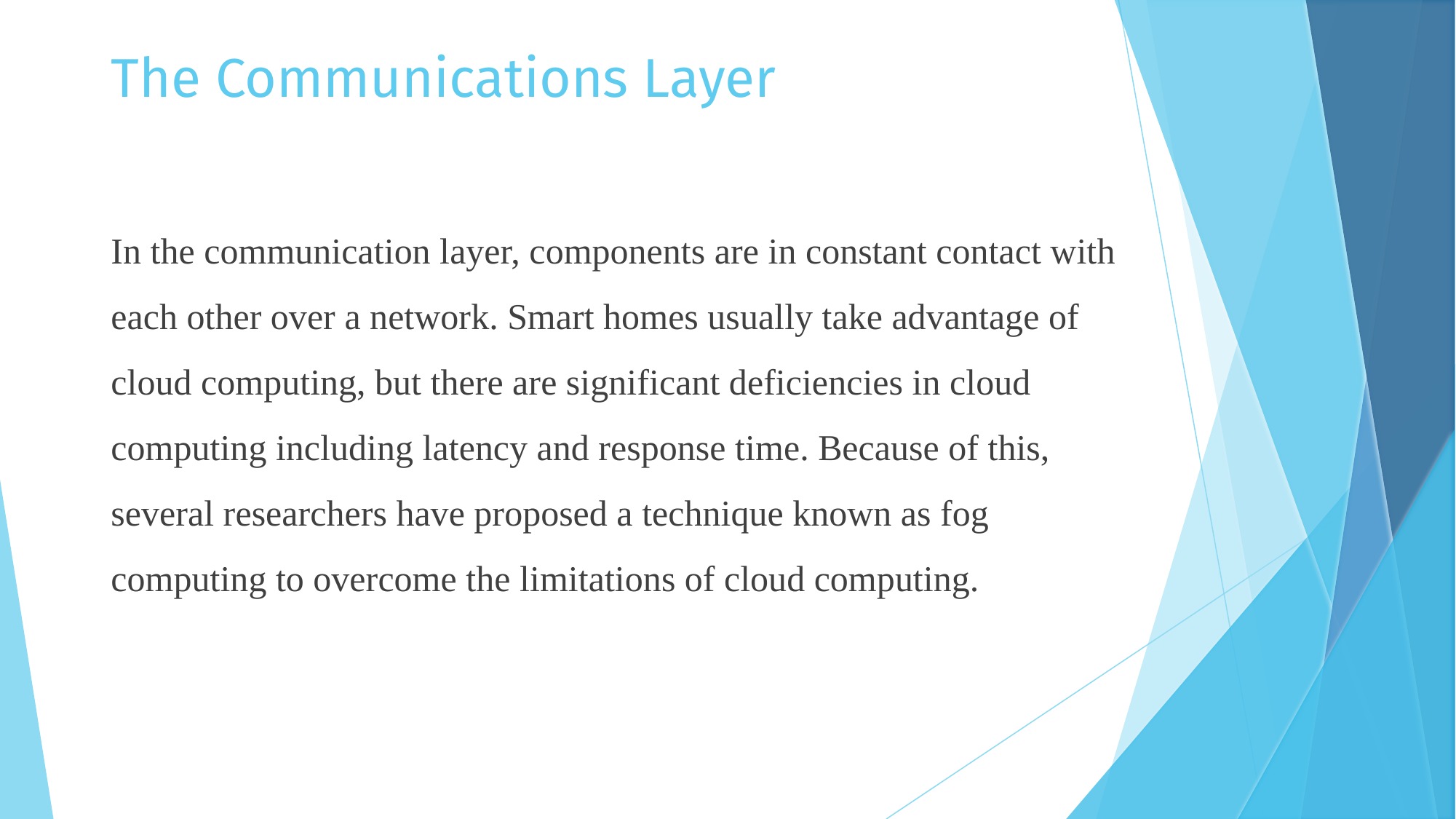

# The Communications Layer
In the communication layer, components are in constant contact with each other over a network. Smart homes usually take advantage of cloud computing, but there are significant deficiencies in cloud computing including latency and response time. Because of this, several researchers have proposed a technique known as fog computing to overcome the limitations of cloud computing.